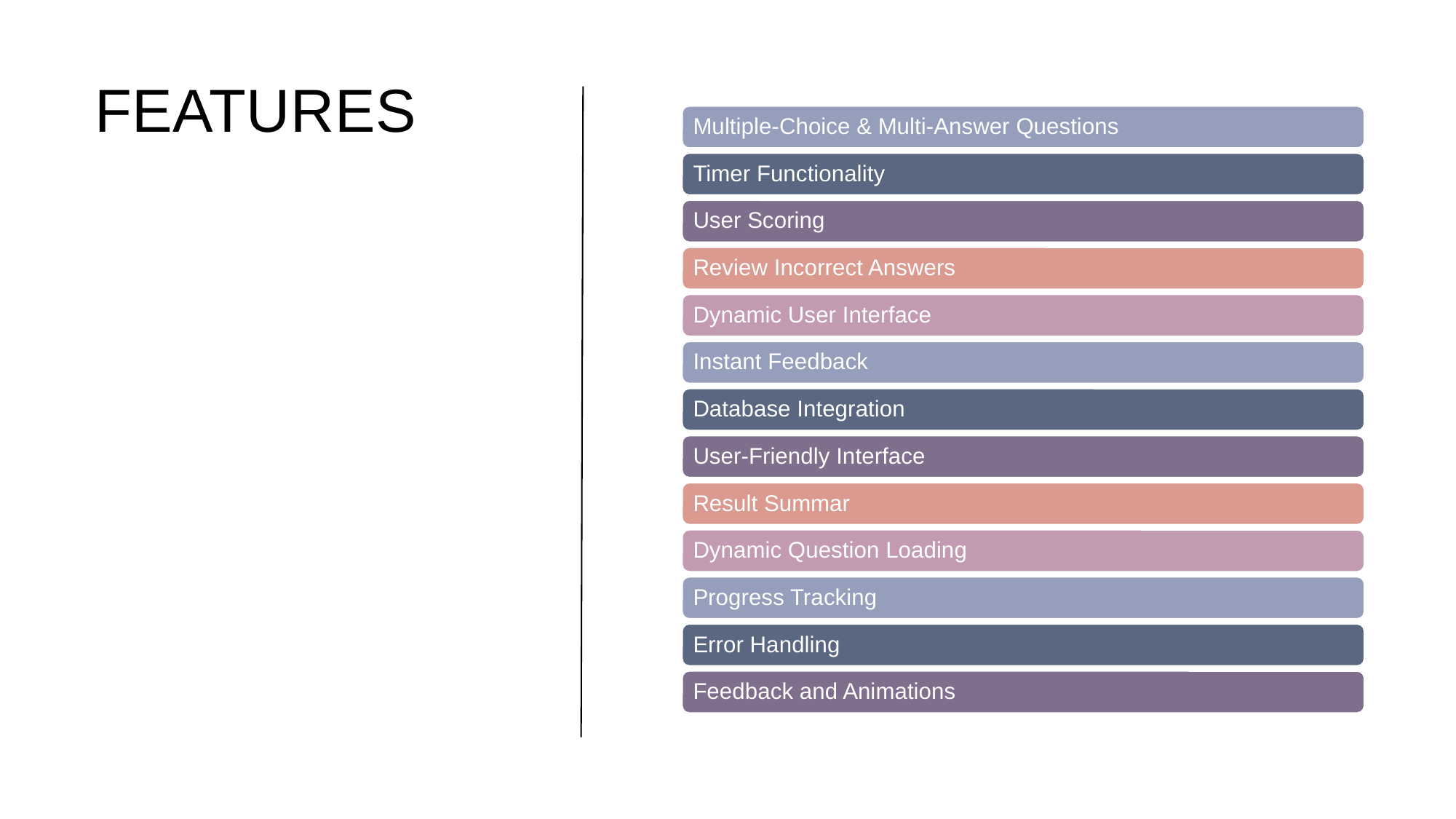

# Features
Multiple-Choice & Multi-Answer Questions
Timer Functionality
User Scoring
Review Incorrect Answers
Dynamic User Interface
Instant Feedback
Database Integration
User-Friendly Interface
Result Summar
Dynamic Question Loading
Progress Tracking
Error Handling
Feedback and Animations